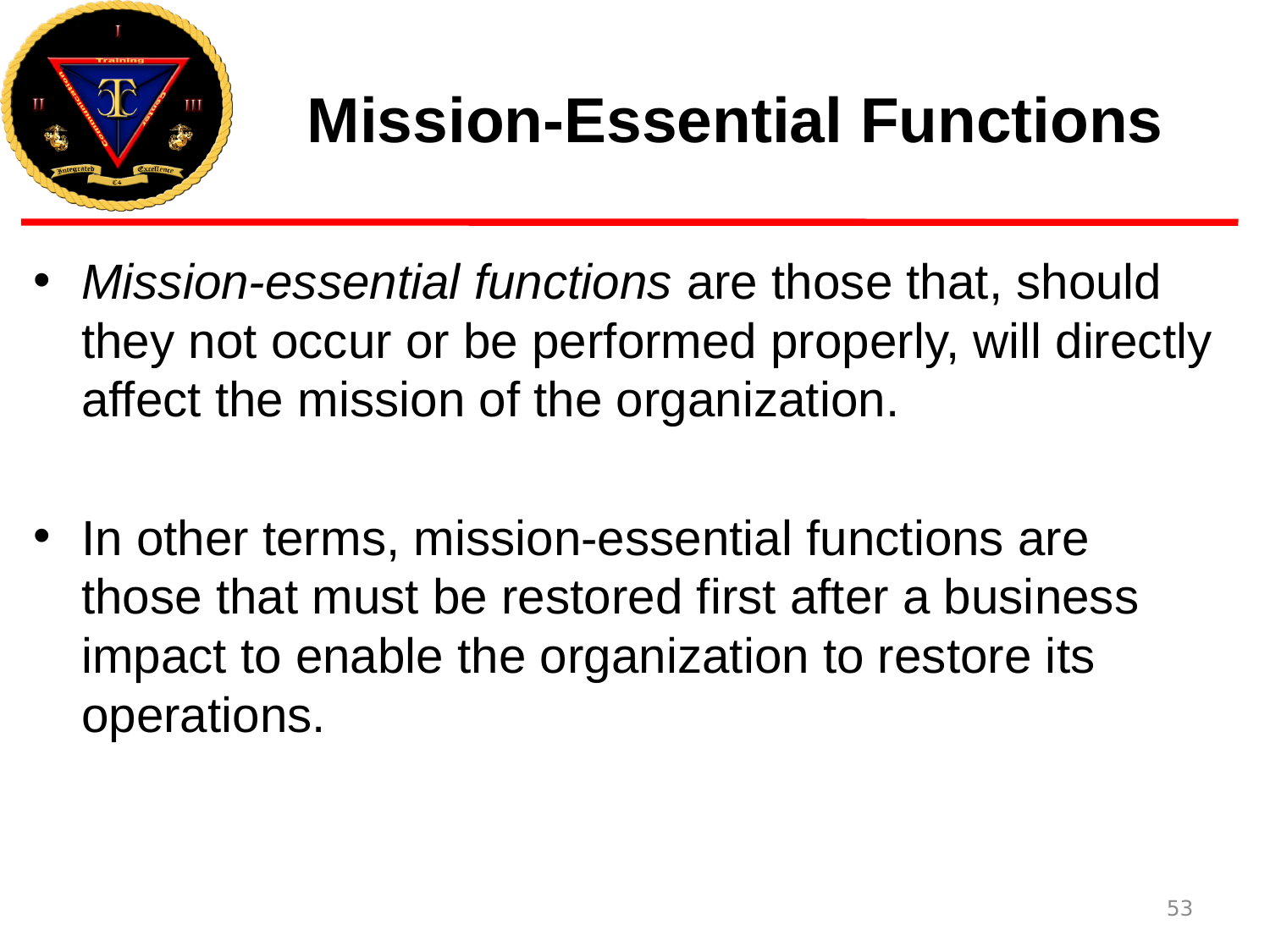

# Mission-Essential Functions
Mission-essential functions are those that, should they not occur or be performed properly, will directly affect the mission of the organization.

In other terms, mission-essential functions are those that must be restored first after a business impact to enable the organization to restore its operations.
53